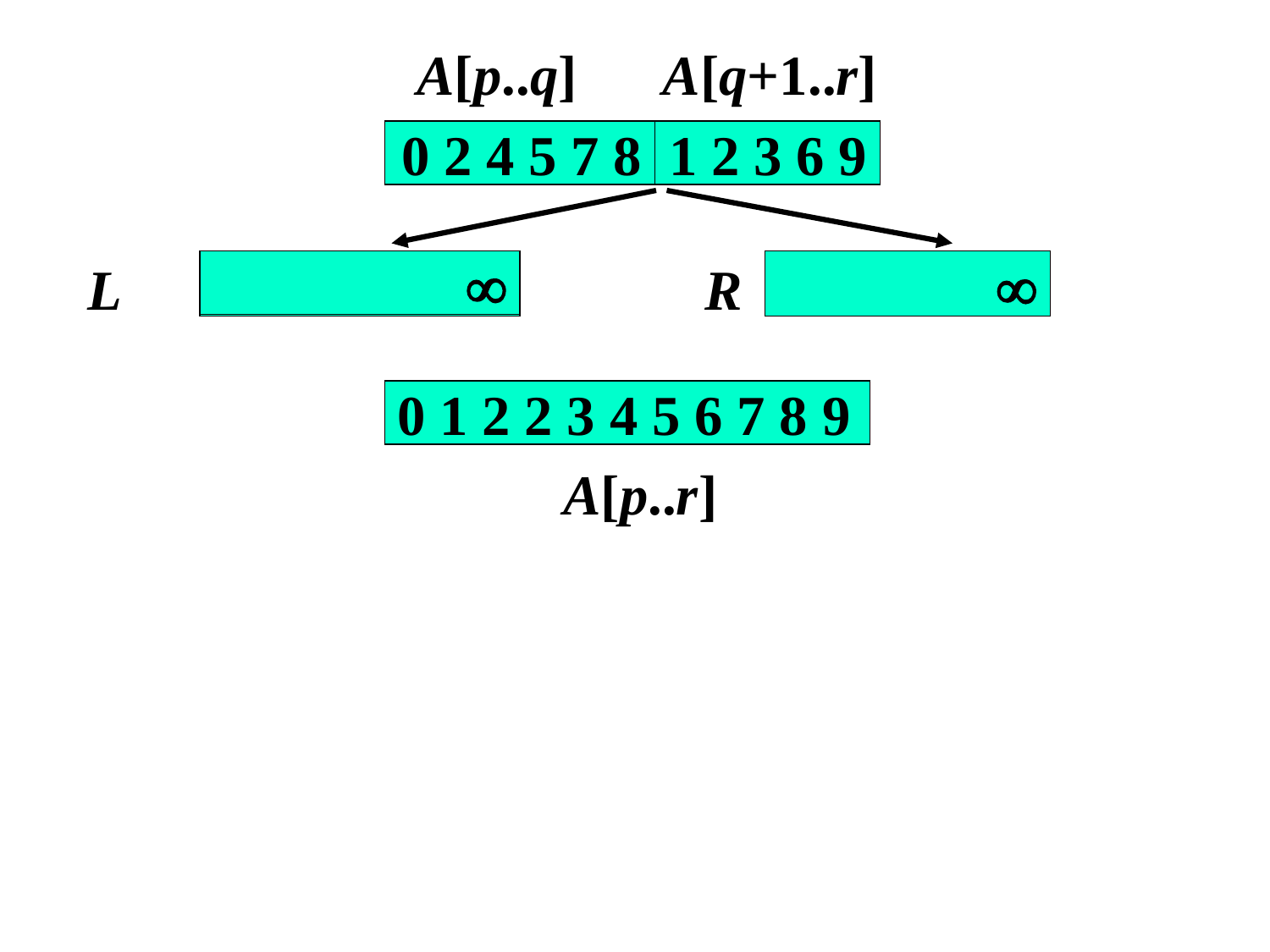

A[p..q]
A[q+1..r]
0 2 4 5 7 8
1 2 3 6 9

  2 4 5 7 8 ∞
  2 3 6 9 ∞
0 1
0 2 4 5 7 8 ∞
1 2 3 6 9 ∞

  2 4 5 7 8 ∞
1 2 3 6 9 ∞
0
    4 5 7 8 ∞
    3 6 9 ∞
0 1 2 2
      5 7 8 ∞
      6 9 ∞
0 1 2 2 3 4
        7 8 ∞
      6 9 ∞
0 1 2 2 3 4 5
        7 8 ∞
        9 ∞
0 1 2 2 3 4 5 6
          8 ∞
        9 ∞
0 1 2 2 3 4 5 6 7
            ∞
          ∞
0 1 2 2 3 4 5 6 7 8 9
    4 5 7 8 ∞
      6 9 ∞
0 1 2 2 3
            ∞
        9 ∞
0 1 2 2 3 4 5 6 7 8
    4 5 7 8 ∞
  2 3 6 9 ∞
0 1 2
L
R
A[p..r]